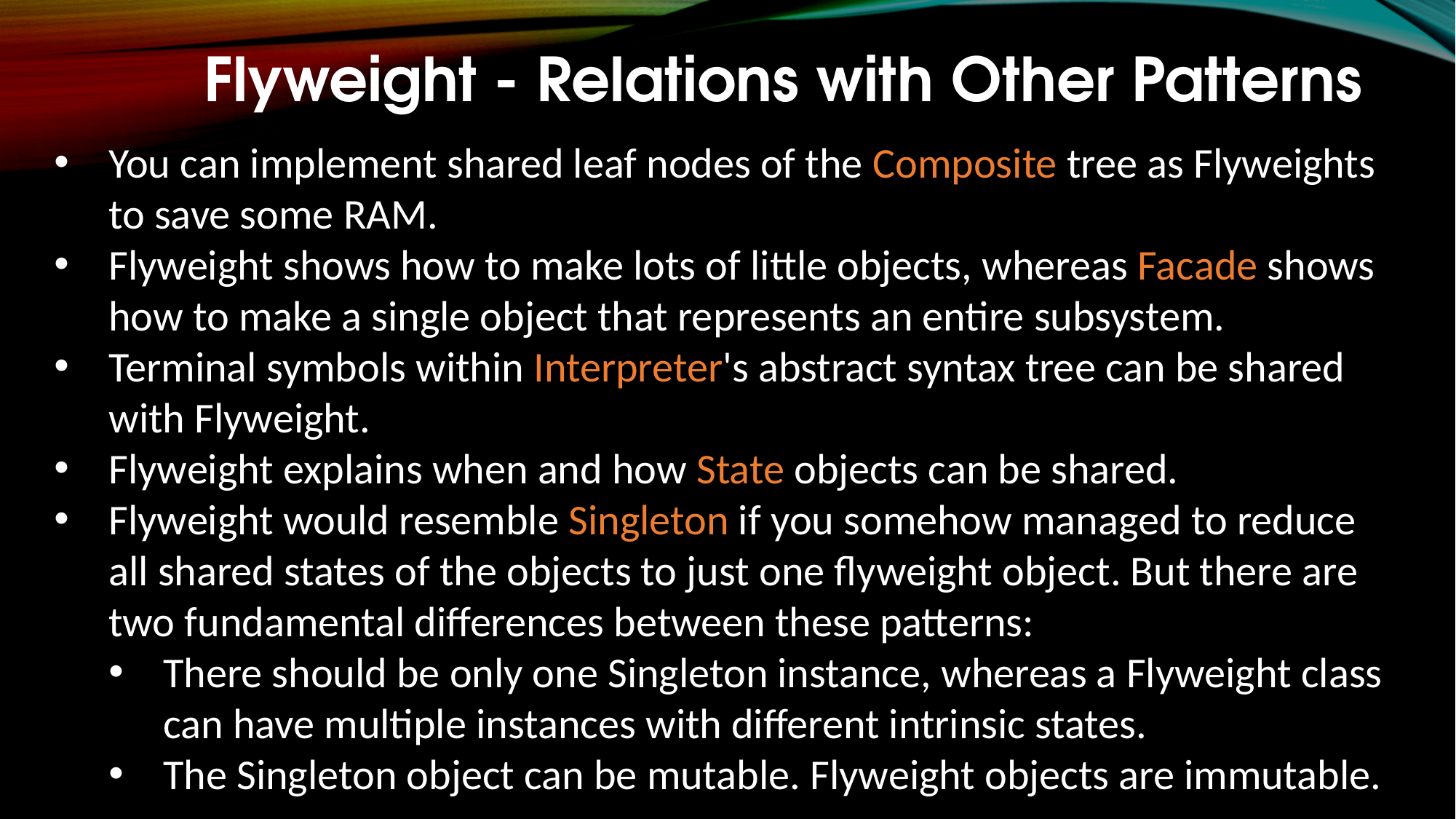

Flyweight - Relations with Other Patterns
You can implement shared leaf nodes of the Composite tree as Flyweights to save some RAM.
Flyweight shows how to make lots of little objects, whereas Facade shows how to make a single object that represents an entire subsystem.
Terminal symbols within Interpreter's abstract syntax tree can be shared with Flyweight.
Flyweight explains when and how State objects can be shared.
Flyweight would resemble Singleton if you somehow managed to reduce all shared states of the objects to just one flyweight object. But there are two fundamental differences between these patterns:
There should be only one Singleton instance, whereas a Flyweight class can have multiple instances with different intrinsic states.
The Singleton object can be mutable. Flyweight objects are immutable.